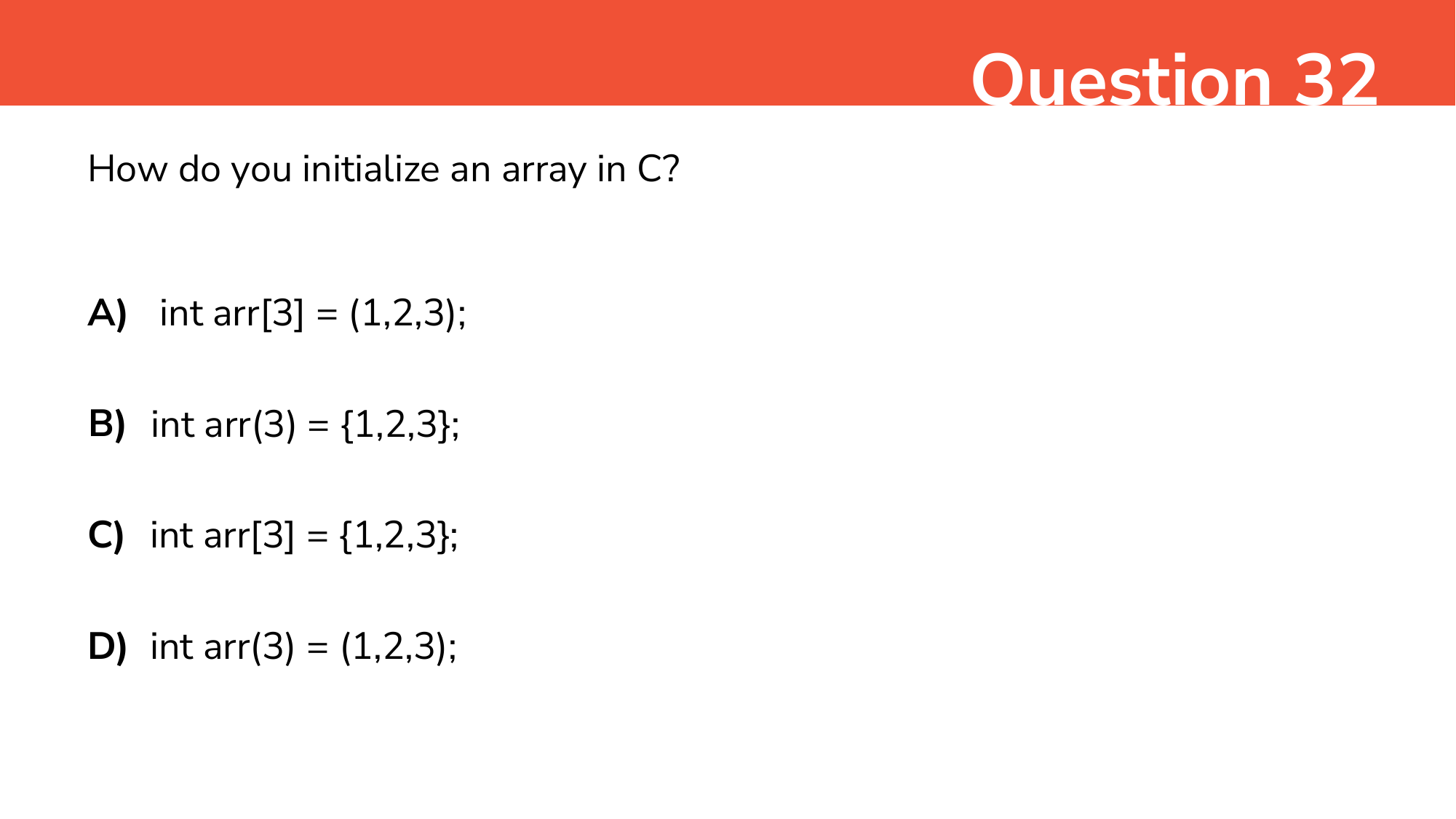

Question 32
How do you initialize an array in C?
A)
 int arr[3] = (1,2,3);
B)
int arr(3) = {1,2,3};
C)
int arr[3] = {1,2,3};
D)
int arr(3) = (1,2,3);